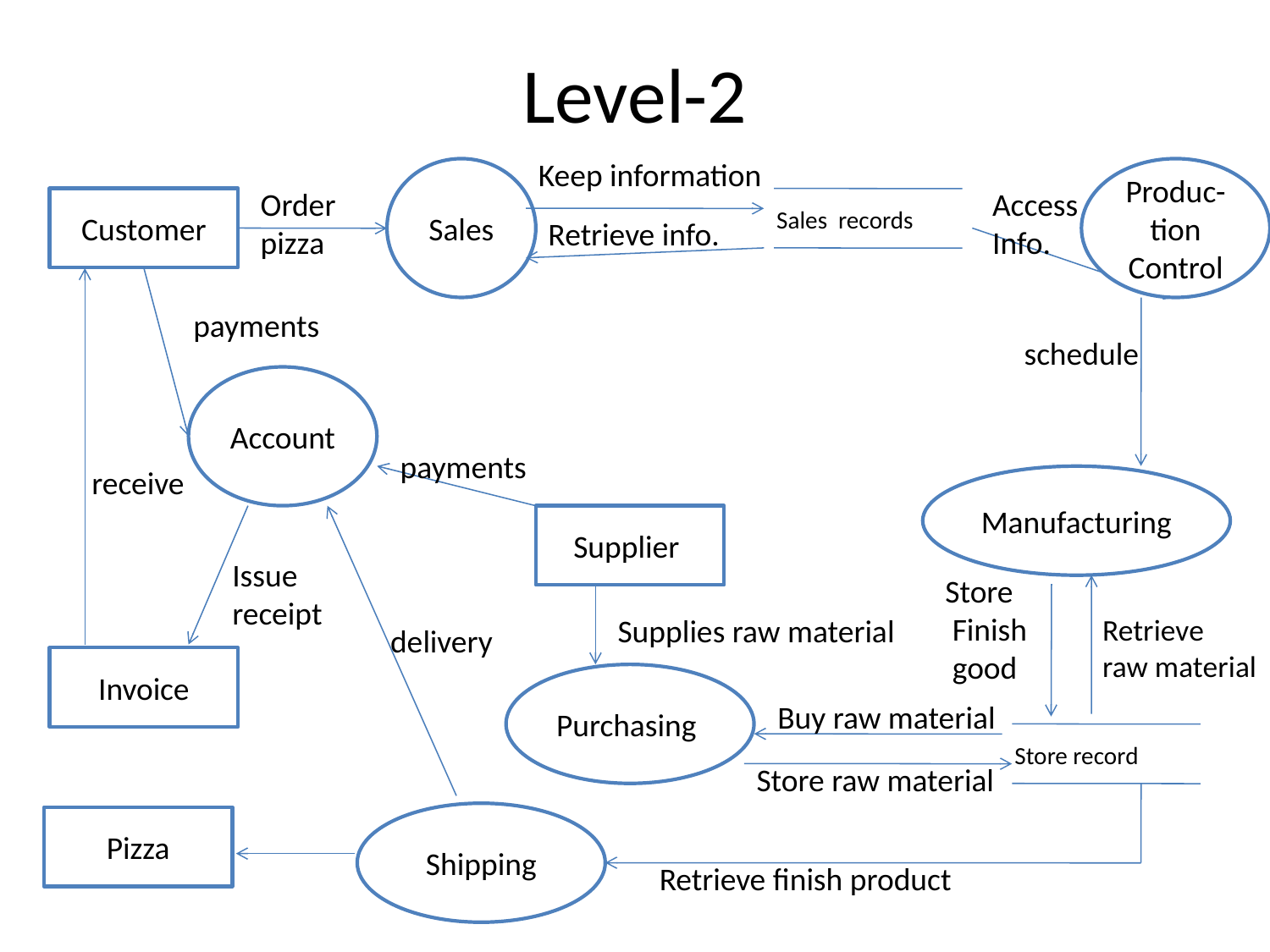

# Level-2
Keep information
Sales
Customer
Produc-tion Control
Order pizza
Access
Info.
Sales  records
Retrieve info.
payments
schedule
Account
payments
receive
Manufacturing
Supplier
Supplies raw material
Issue
receipt
Store
 Finish
 good
Retrieve
raw material
delivery
Invoice
Purchasing
Buy raw material
Store record
Store raw material
Shipping
Pizza
Retrieve finish product